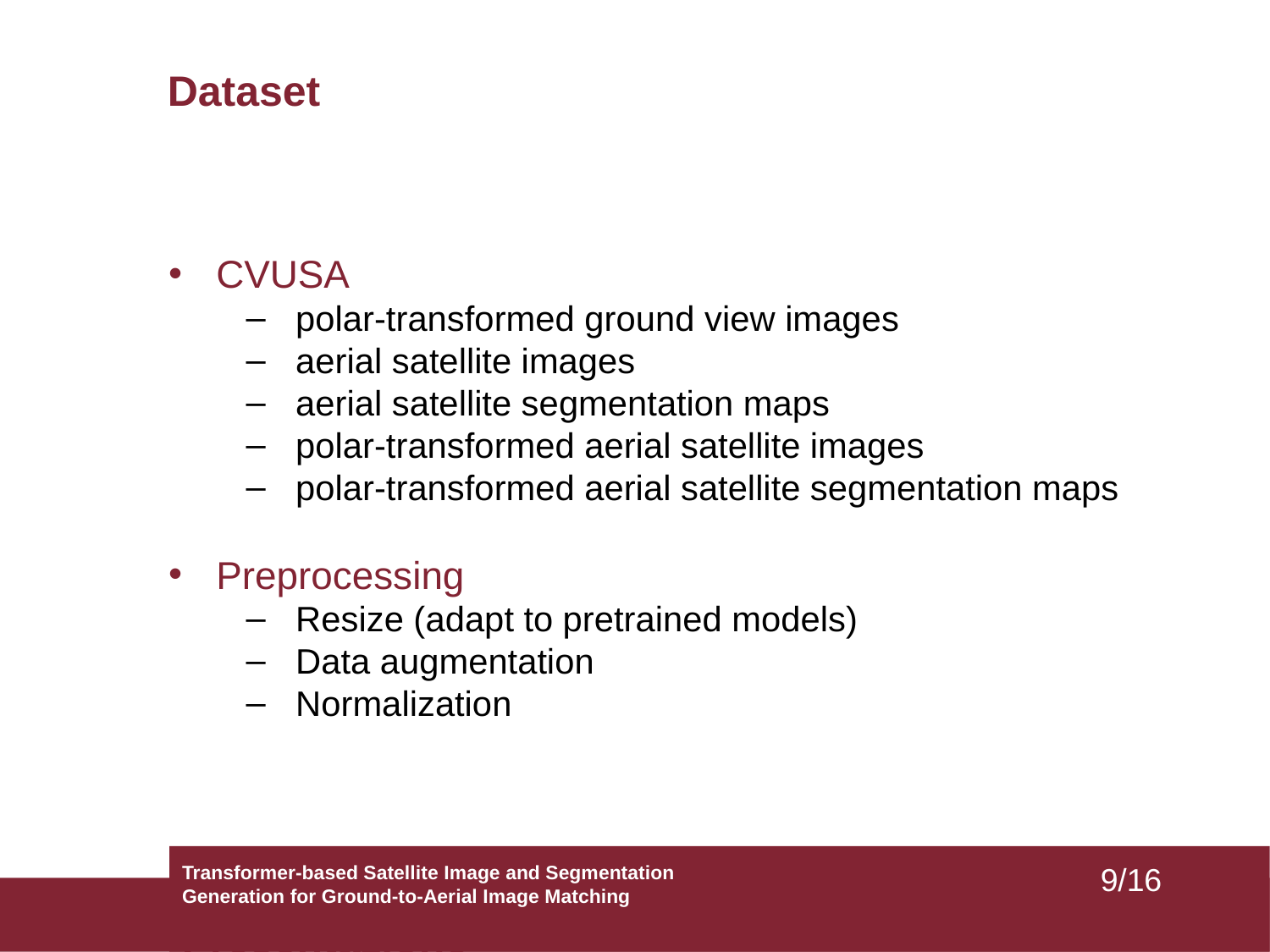

Dataset

CVUSA
polar-transformed ground view images
aerial satellite images
aerial satellite segmentation maps
polar-transformed aerial satellite images
polar-transformed aerial satellite segmentation maps

Preprocessing
Resize (adapt to pretrained models)
Data augmentation
Normalization

Transformer-based Satellite Image and Segmentation Generation for Ground-to-Aerial Image Matching

Titolo Presentazione
07/13/2025
9/16